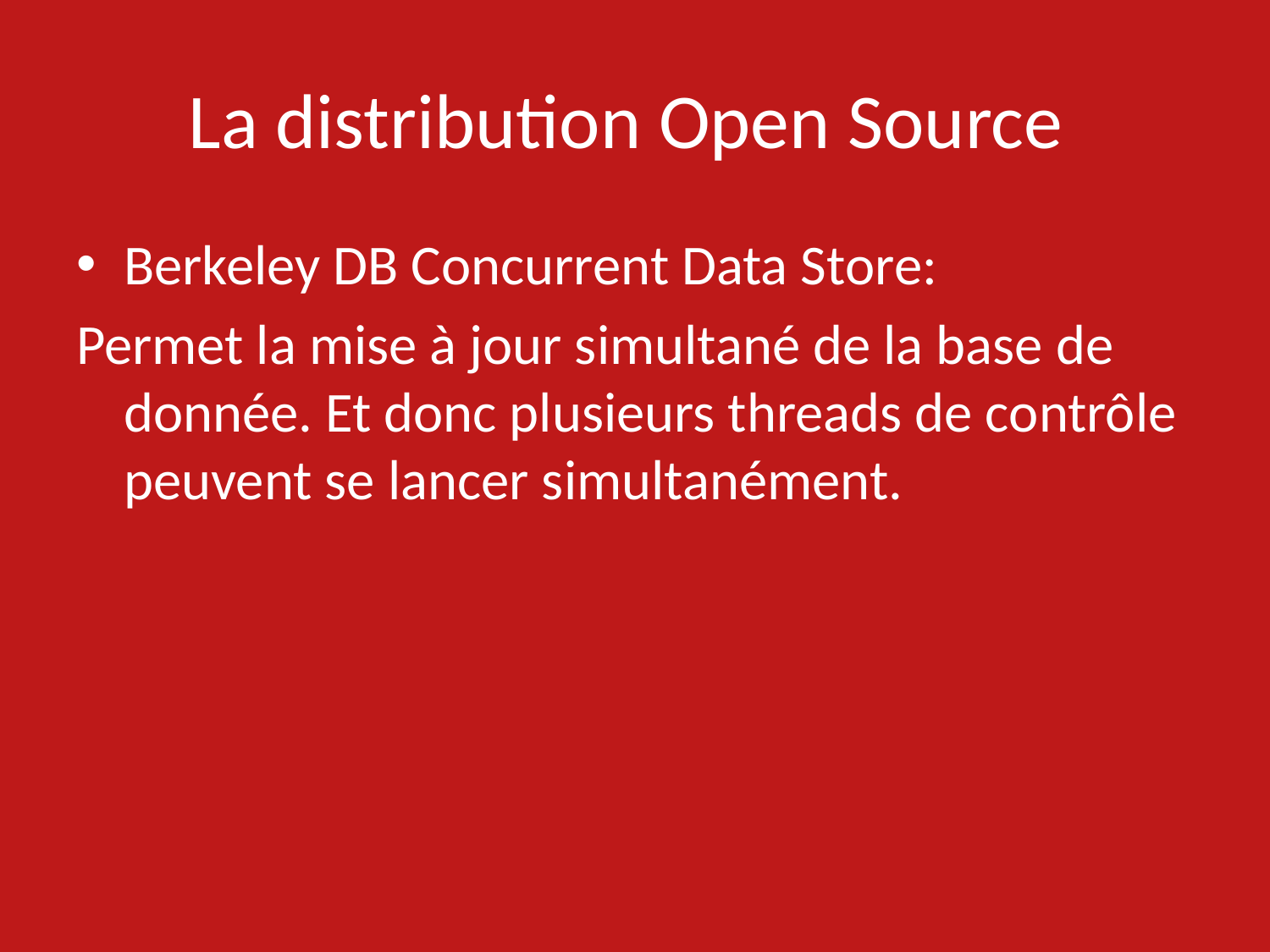

# La distribution Open Source
Berkeley DB Concurrent Data Store:
Permet la mise à jour simultané de la base de donnée. Et donc plusieurs threads de contrôle peuvent se lancer simultanément.

11